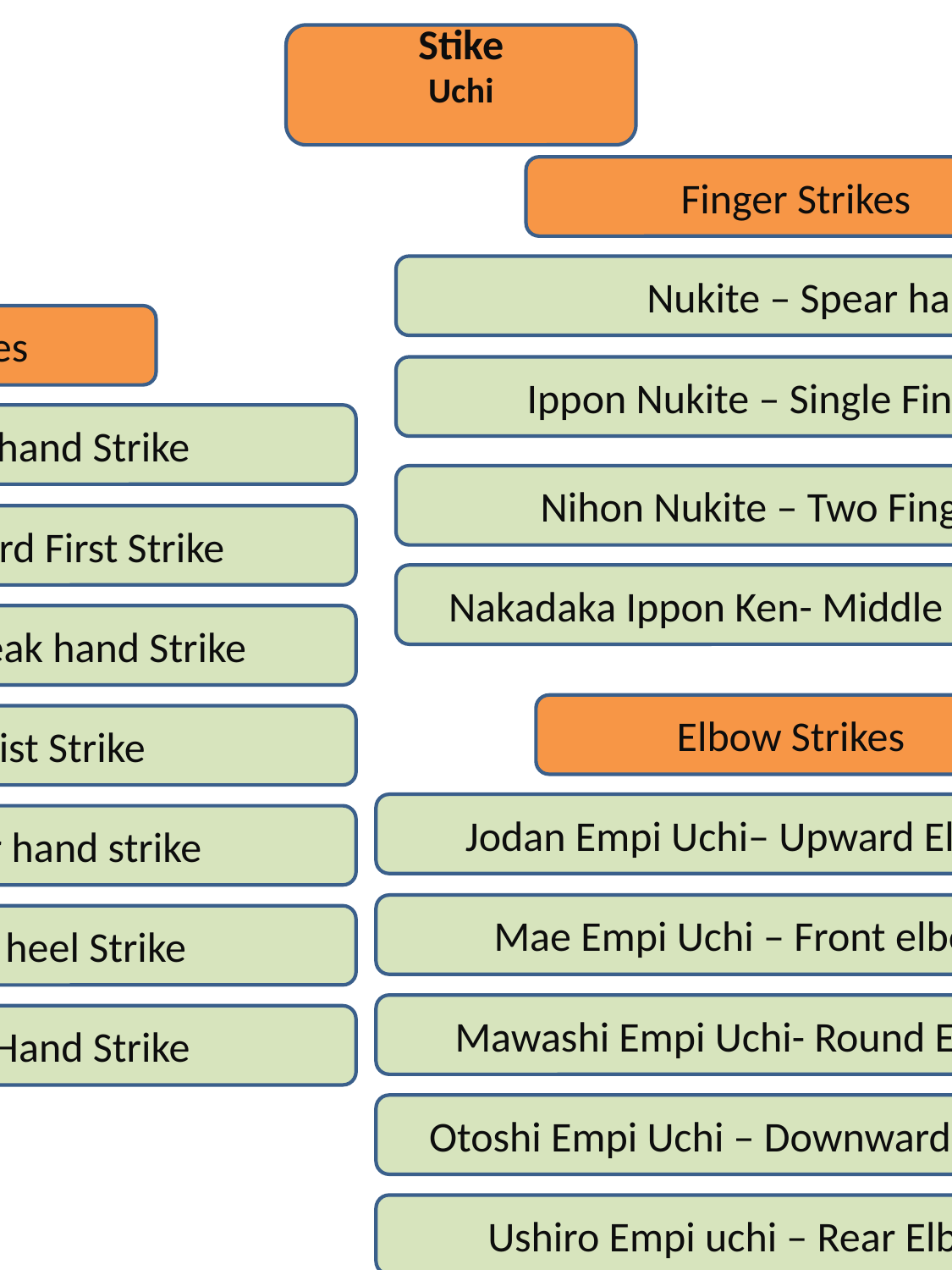

Stike
Uchi

Finger Strikes
Nukite – Spear hand
Hand Strikes
Ippon Nukite – Single Finger Strike
Haito Uchi – Ridge hand Strike
Nihon Nukite – Two Finger Strike
Hiraken Uchi – Leopard First Strike
Nakadaka Ippon Ken- Middle Knuckle Strike
Keiko Uchi- Chicken Beak hand Strike
Elbow Strikes
Koken Uchi – Wrist Strike
Jodan Empi Uchi– Upward Elbow Strike
Kumade uchi – Bear hand strike
Mae Empi Uchi – Front elbow Strike
Shotei Uchi – Palm heel Strike
Mawashi Empi Uchi- Round Elbow Strike
Shuto Uchi – knife Hand Strike
Otoshi Empi Uchi – Downward Elbow Strike
Ushiro Empi uchi – Rear Elbow strike
Yoko Empi Uchi – Side Elbow Strike